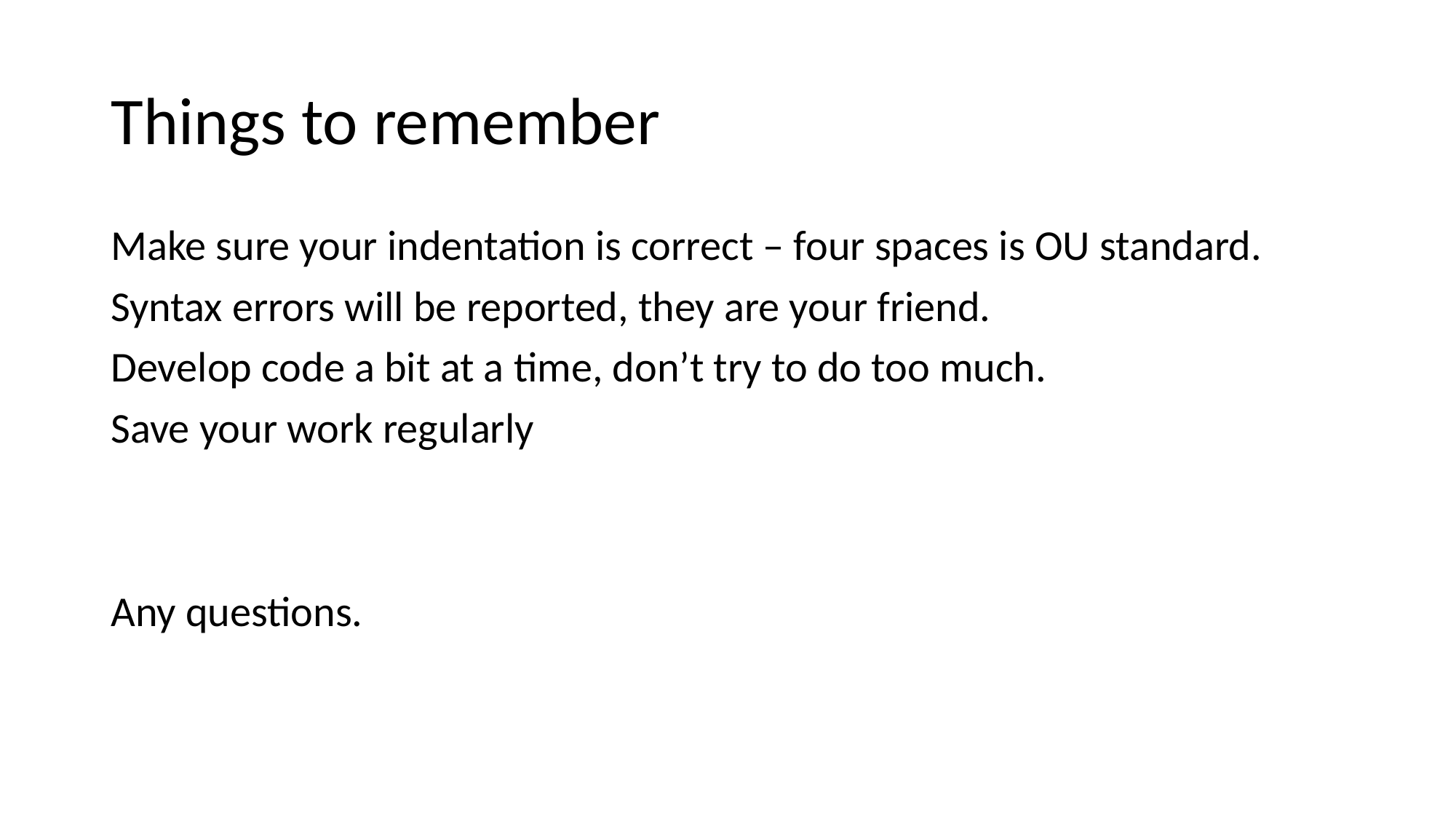

# Things to remember
Make sure your indentation is correct – four spaces is OU standard.
Syntax errors will be reported, they are your friend.
Develop code a bit at a time, don’t try to do too much.
Save your work regularly

Any questions.